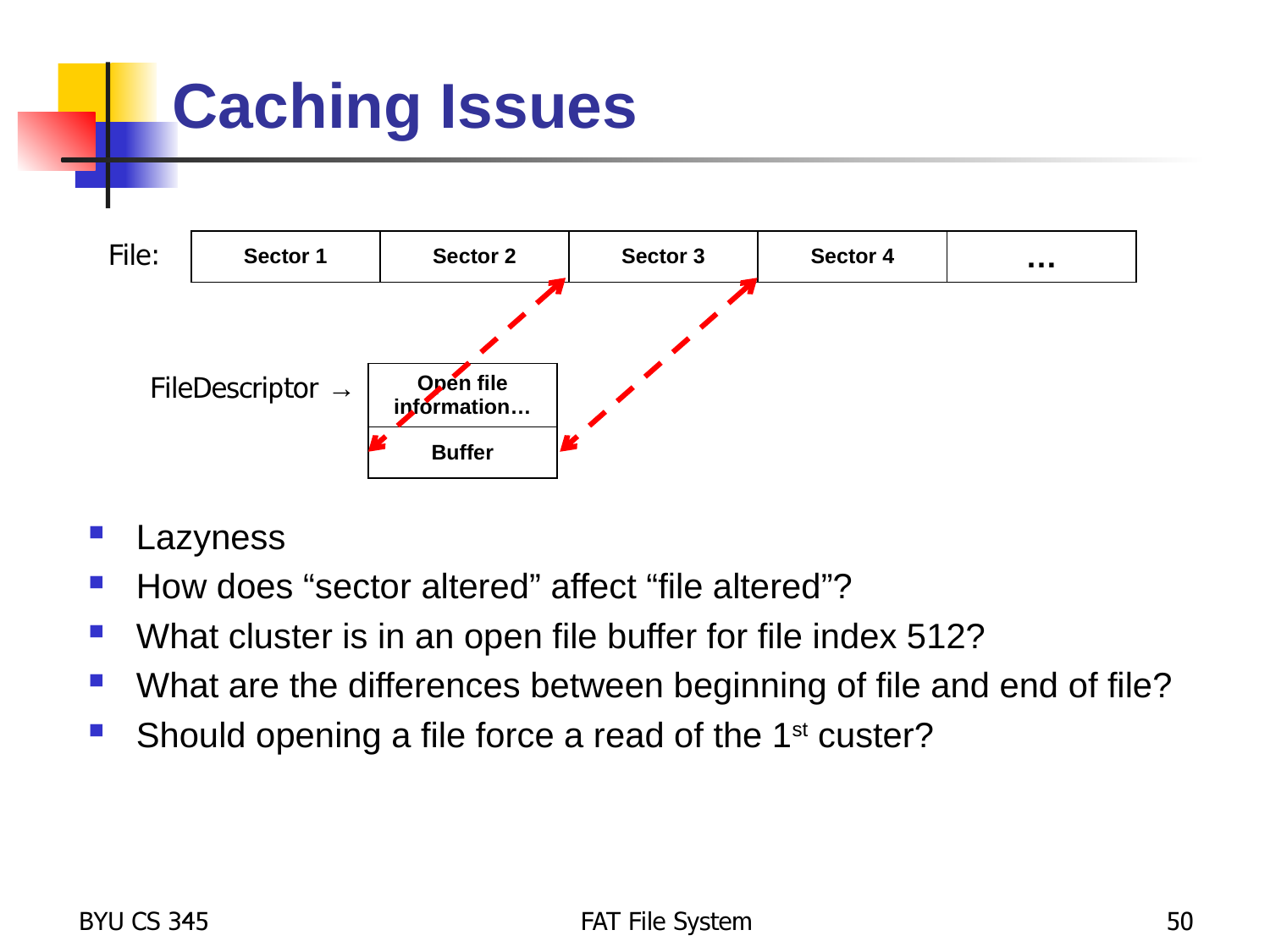

# Caching Issues
File:
| Sector 1 | Sector 2 | Sector 3 | Sector 4 | … |
| --- | --- | --- | --- | --- |
FileDescriptor →
| Open file information… |
| --- |
| Buffer |
Lazyness
How does “sector altered” affect “file altered”?
What cluster is in an open file buffer for file index 512?
What are the differences between beginning of file and end of file?
Should opening a file force a read of the 1st custer?
BYU CS 345
FAT File System
50